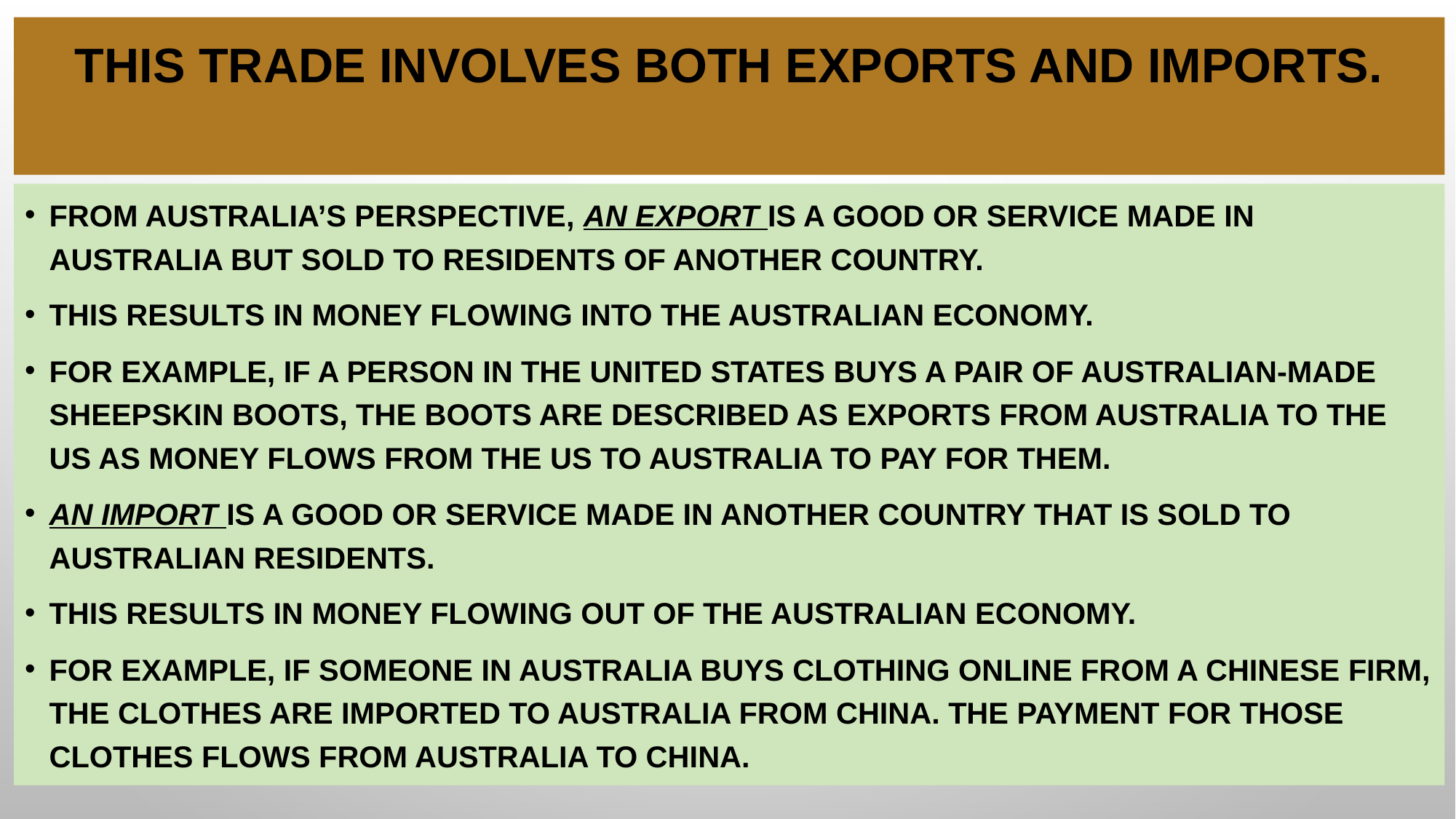

# This trade involves both exports and imports.
From Australia’s perspective, an export is a good or service made in Australia but sold to residents of another country.
This results in money flowing into the Australian economy.
For example, if a person in the United States buys a pair of Australian-made sheepskin boots, the boots are described as exports from Australia to the US as money flows from the US to Australia to pay for them.
An import is a good or service made in another country that is sold to Australian residents.
This results in money flowing out of the Australian economy.
For example, if someone in Australia buys clothing online from a Chinese firm, the clothes are imported to Australia from China. The payment for those clothes flows from Australia to China.